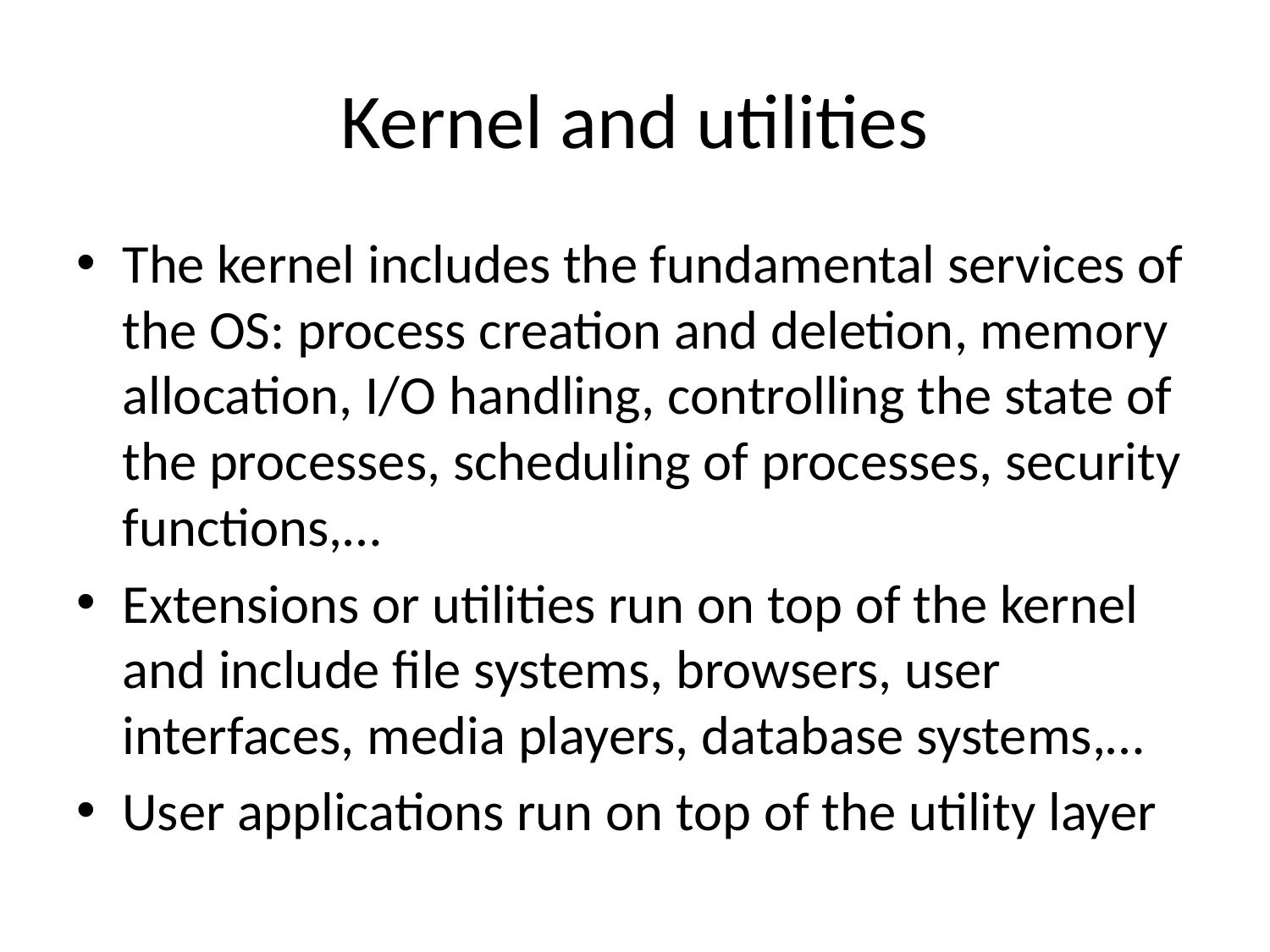

# Kernel and utilities
The kernel includes the fundamental services of the OS: process creation and deletion, memory allocation, I/O handling, controlling the state of the processes, scheduling of processes, security functions,…
Extensions or utilities run on top of the kernel and include file systems, browsers, user interfaces, media players, database systems,…
User applications run on top of the utility layer